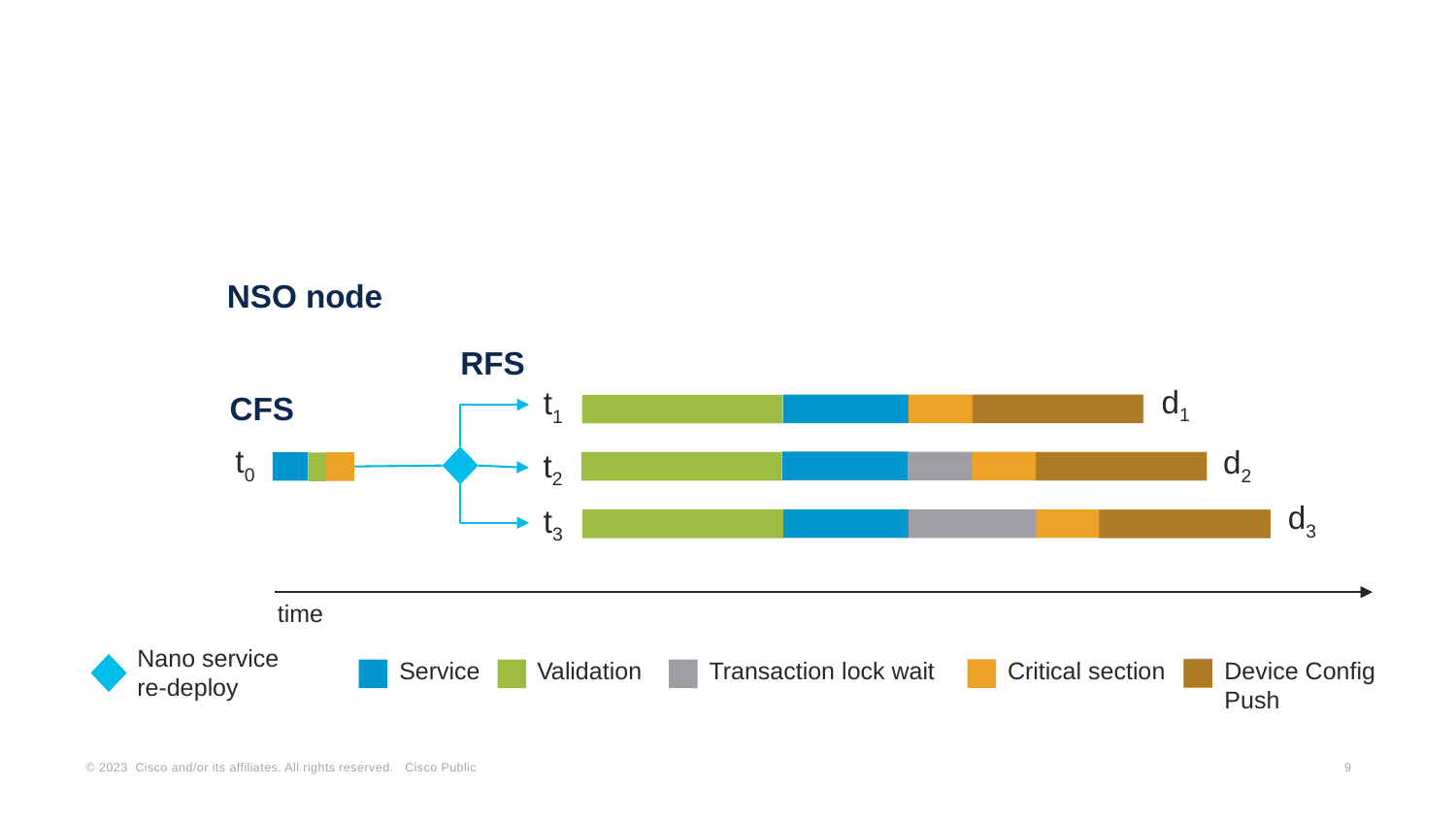

NSO node
RFS
d1
t1
CFS

t0
d2
t2

d3
t3

time
Nano service
re-deploy
Critical section

Device Config
Push

Service

Validation

Transaction lock wait